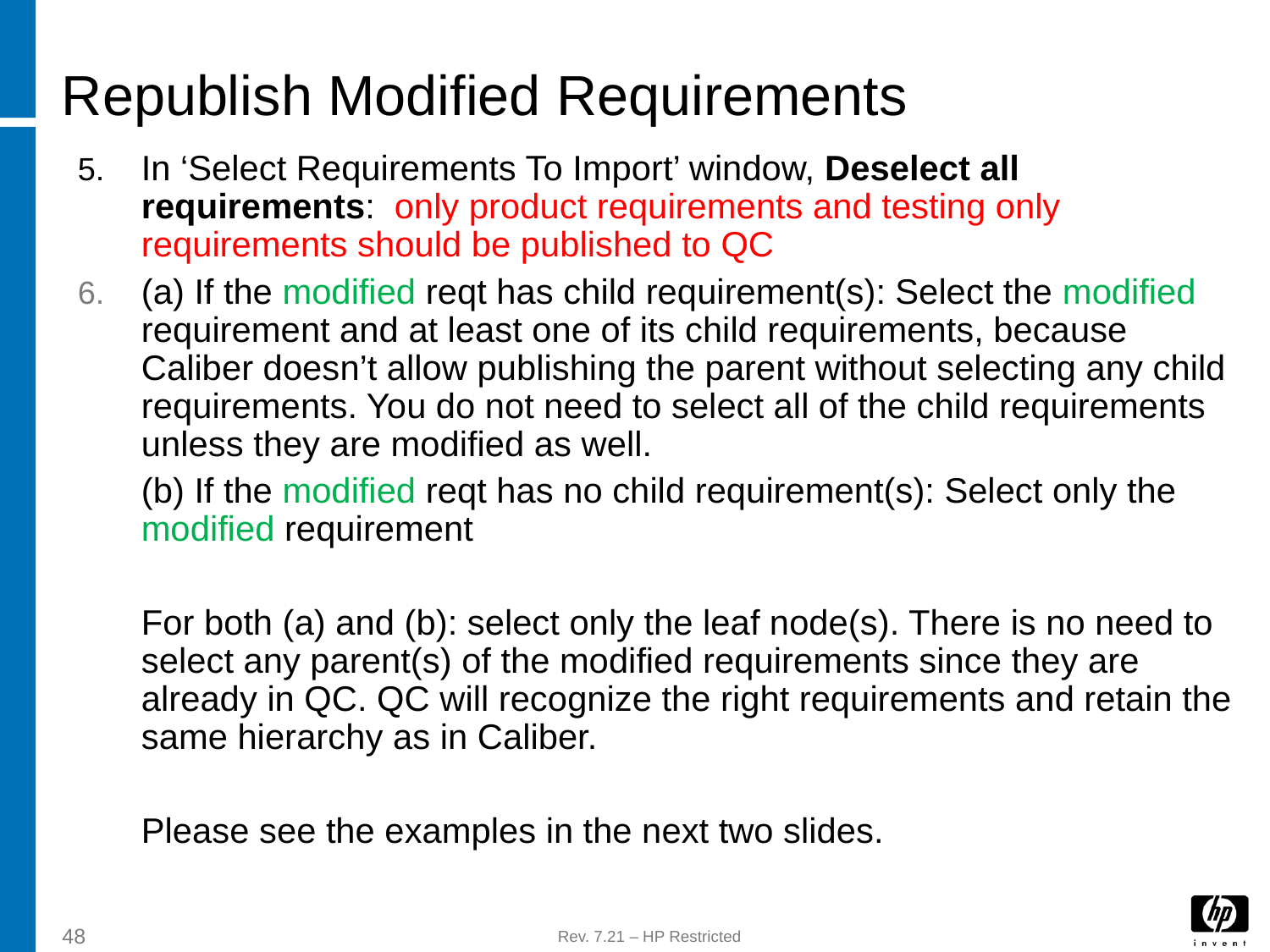

# Republish Modified Requirements
In ‘Select Requirements To Import’ window, Deselect all requirements:  only product requirements and testing only requirements should be published to QC
(a) If the modified reqt has child requirement(s): Select the modified requirement and at least one of its child requirements, because Caliber doesn’t allow publishing the parent without selecting any child requirements. You do not need to select all of the child requirements unless they are modified as well.
	(b) If the modified reqt has no child requirement(s): Select only the modified requirement

	For both (a) and (b): select only the leaf node(s). There is no need to select any parent(s) of the modified requirements since they are already in QC. QC will recognize the right requirements and retain the same hierarchy as in Caliber.

	Please see the examples in the next two slides.
48
Rev. 7.21 – HP Restricted